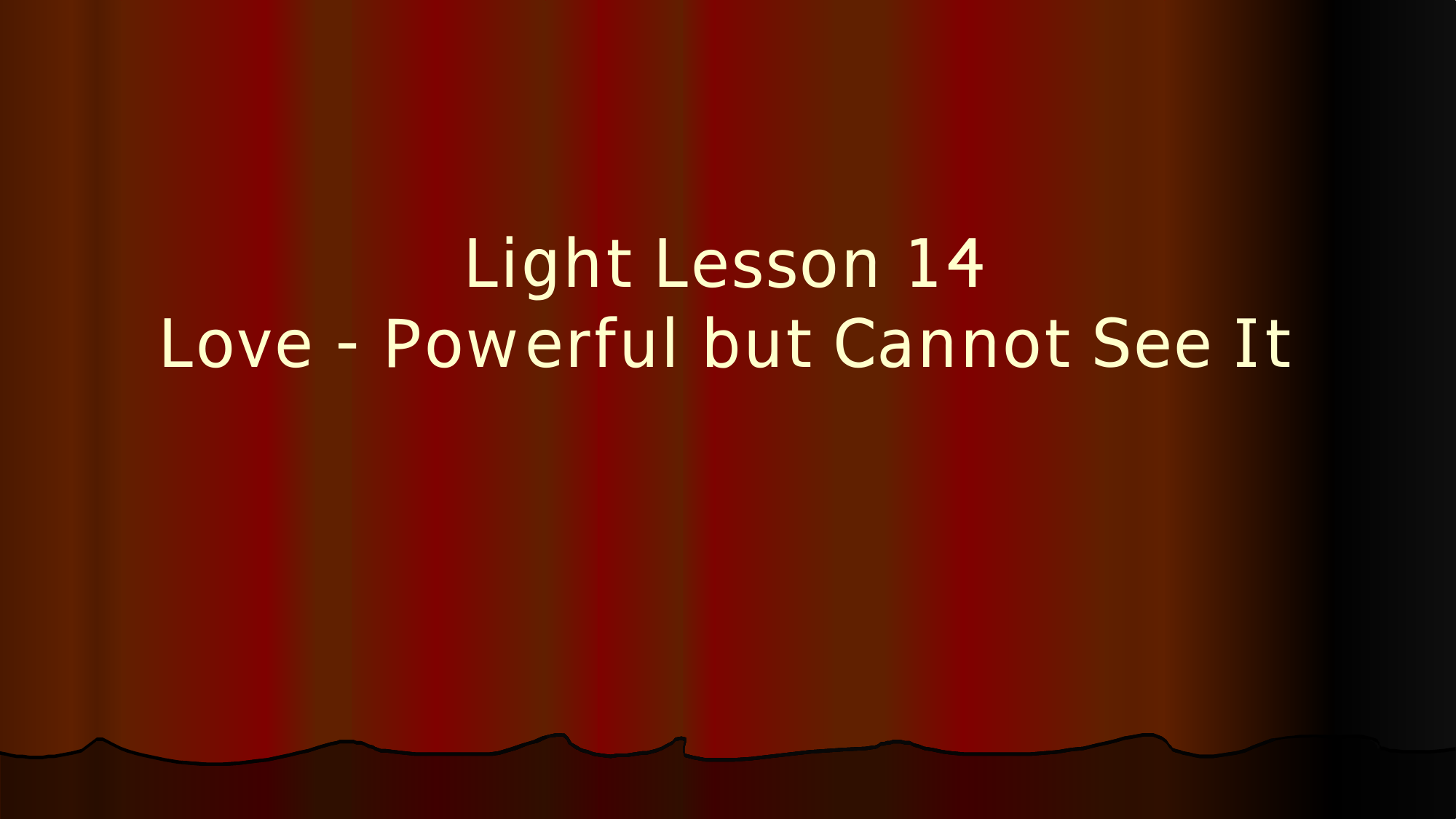

# Light Lesson 14 Love - Powerful but Cannot See It